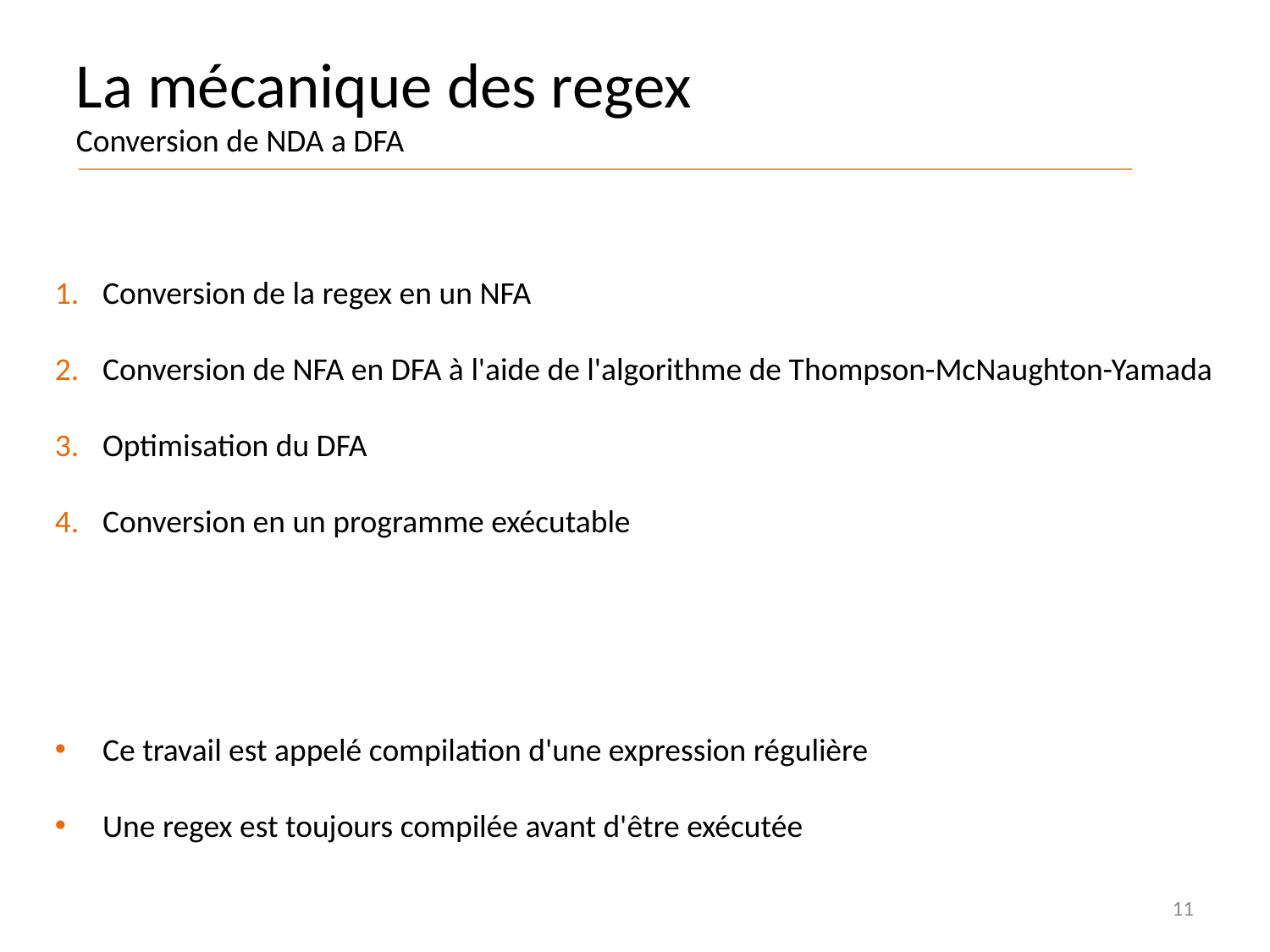

La mécanique des regex
Conversion de NDA a DFA
Conversion de la regex en un NFA
Conversion de NFA en DFA à l'aide de l'algorithme de Thompson-McNaughton-Yamada
Optimisation du DFA
Conversion en un programme exécutable

Ce travail est appelé compilation d'une expression régulière
Une regex est toujours compilée avant d'être exécutée

11